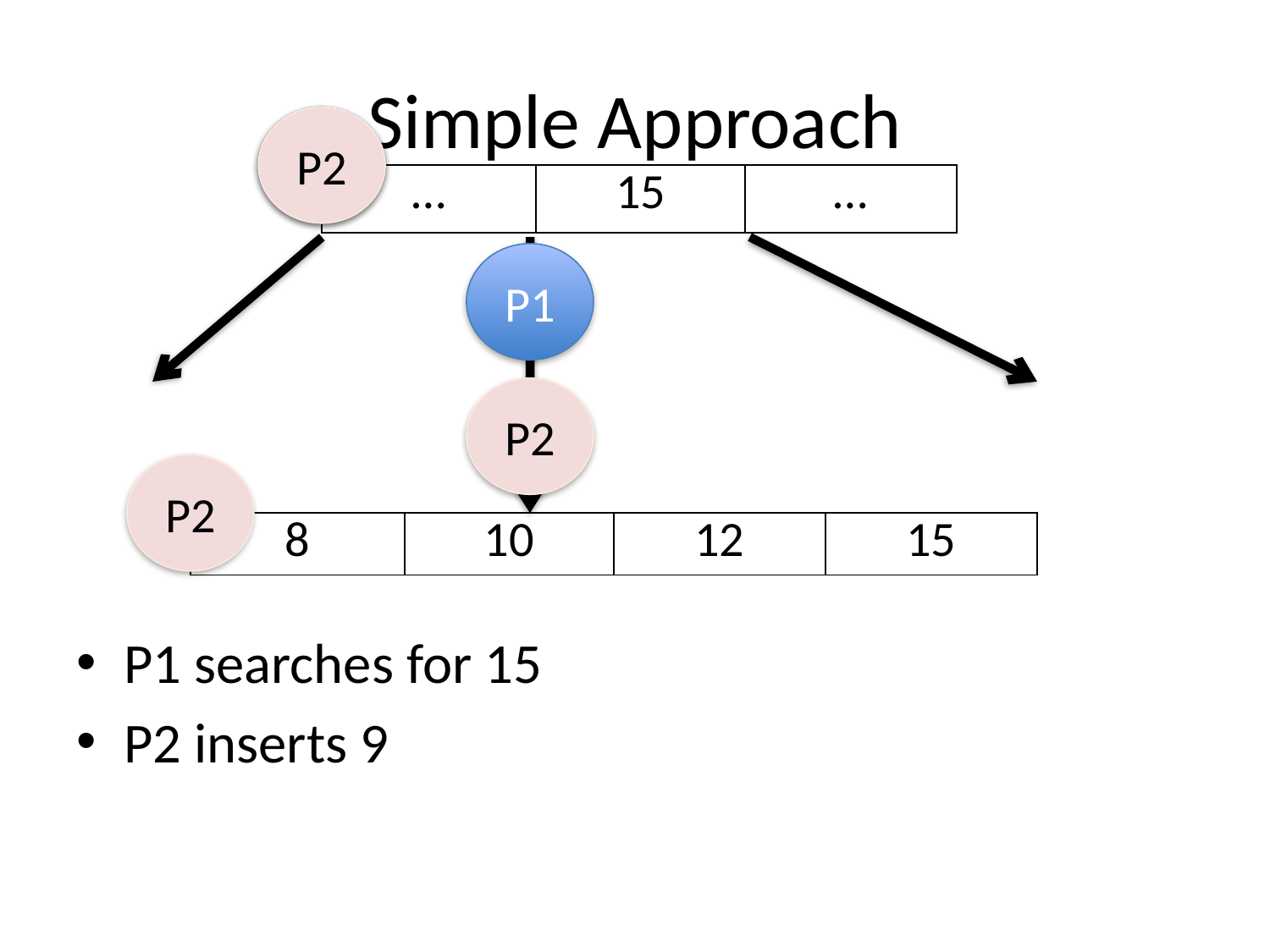

# Simple Approach
P1
P2
| … | 15 | … |
| --- | --- | --- |
P1
P2
P2
| 8 | 10 | 12 | 15 |
| --- | --- | --- | --- |
P1 searches for 15
P2 inserts 9